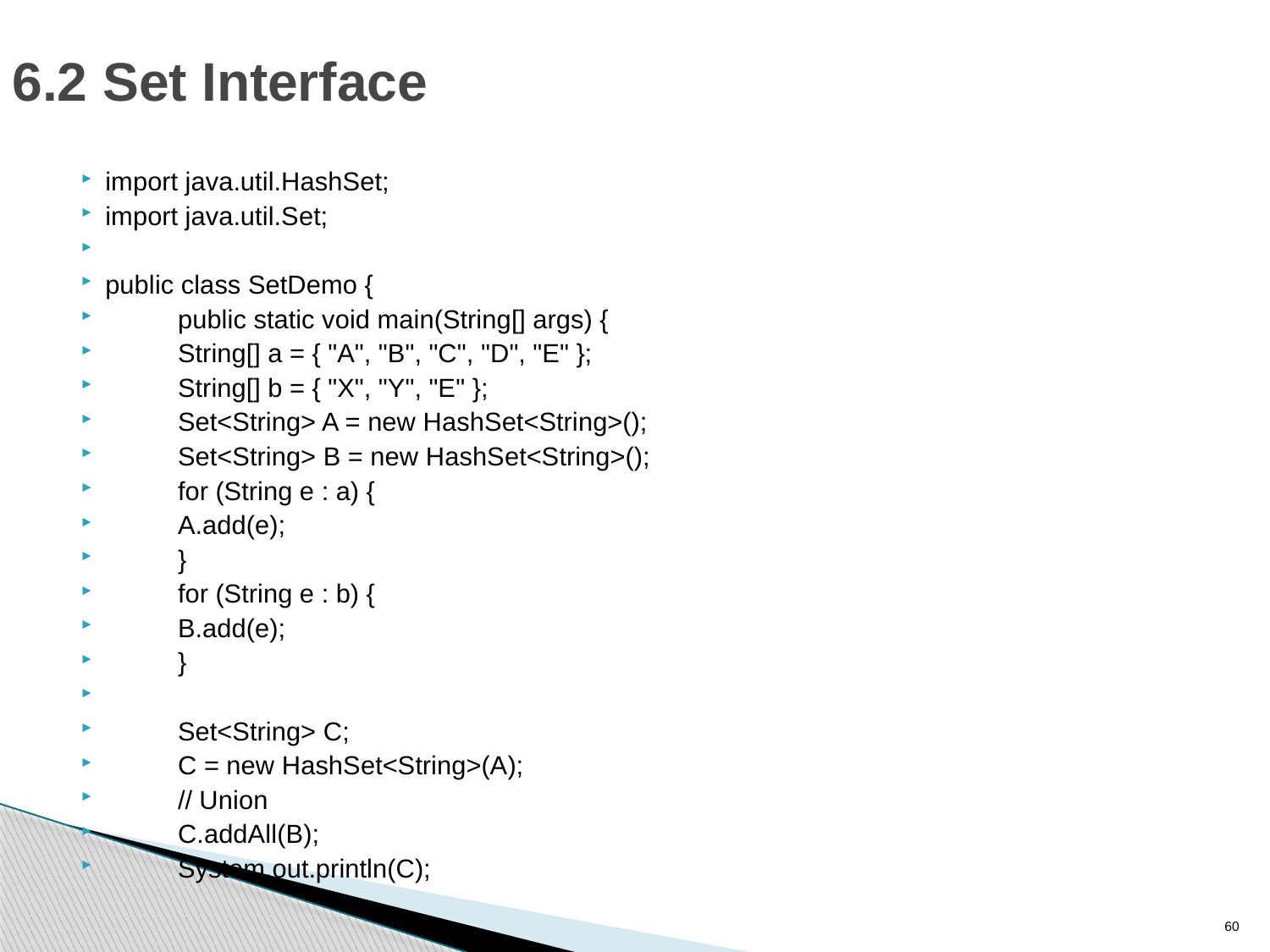

# 6.2 Set Interface
import java.util.HashSet;
import java.util.Set;

public class SetDemo {
	public static void main(String[] args) {
		String[] a = { "A", "B", "C", "D", "E" };
		String[] b = { "X", "Y", "E" };
		Set<String> A = new HashSet<String>();
		Set<String> B = new HashSet<String>();
		for (String e : a) {
			A.add(e);
		}
		for (String e : b) {
			B.add(e);
		}

		Set<String> C;
		C = new HashSet<String>(A);
		// Union
		C.addAll(B);
		System.out.println(C);

60